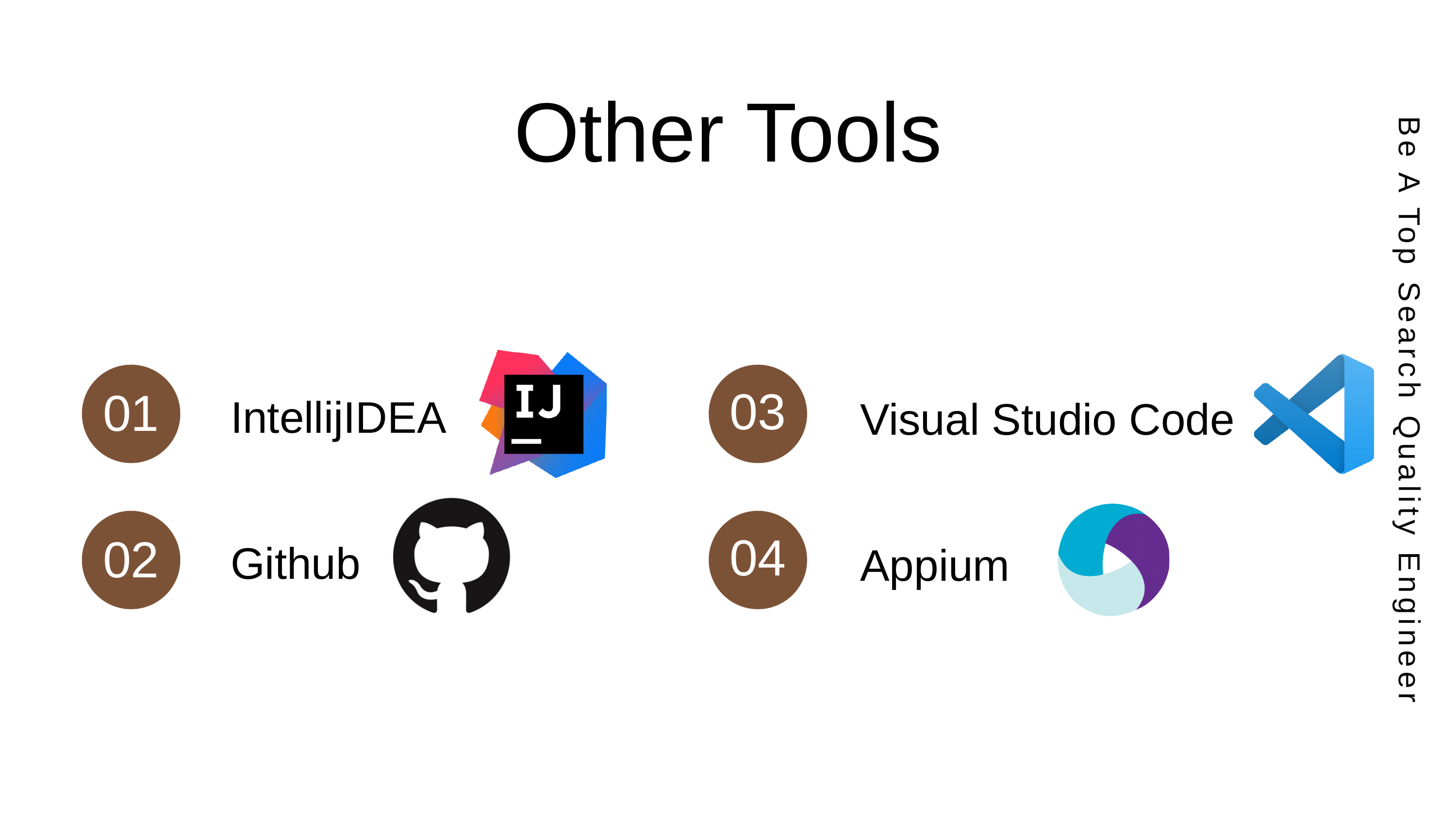

Other Tools

Visual Studio Code
03

Appium
04
IntellijIDEA
Be A Top Search Quality Engineer
01

Github
02